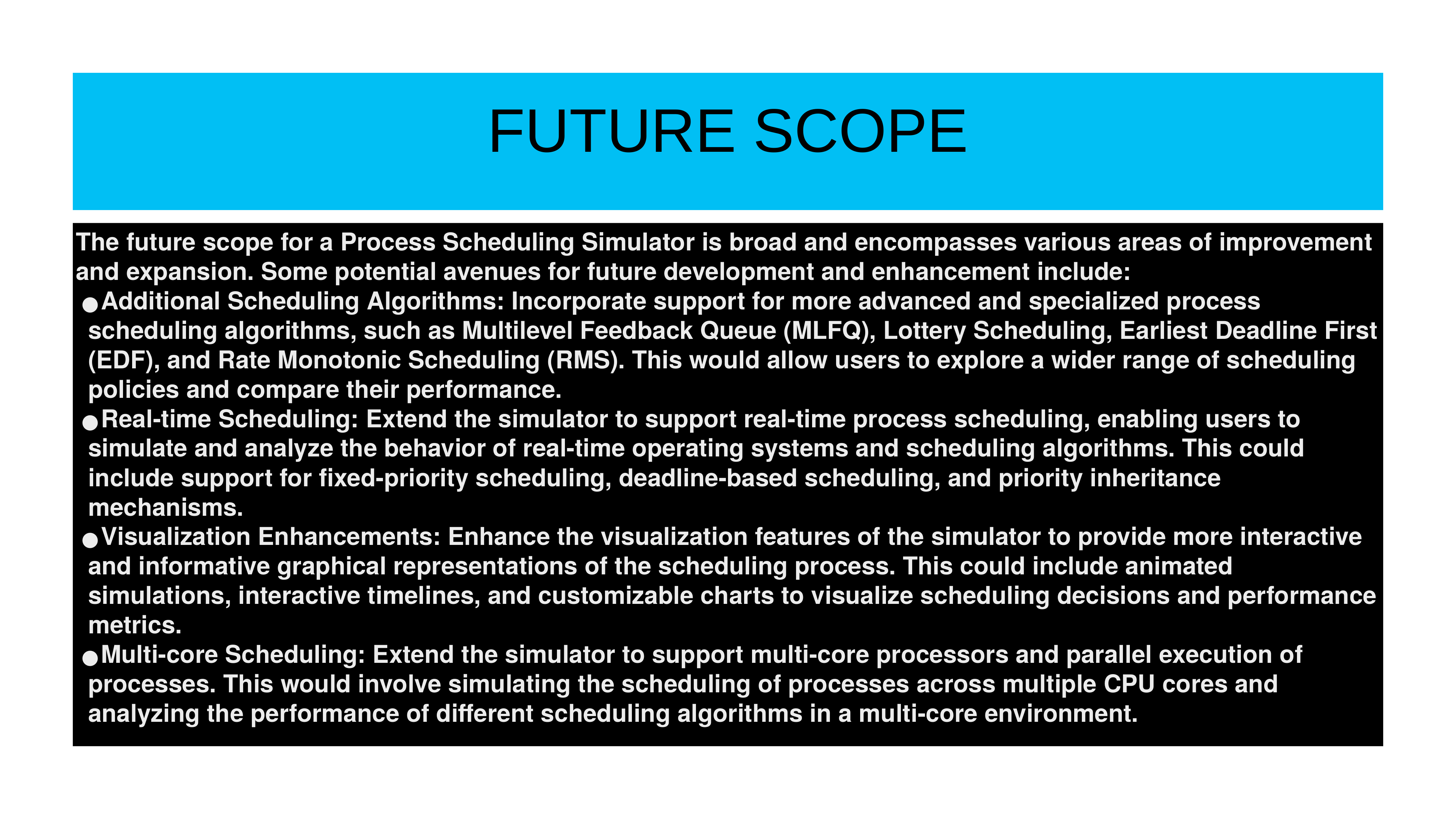

# Future scope
The future scope for a Process Scheduling Simulator is broad and encompasses various areas of improvement and expansion. Some potential avenues for future development and enhancement include:
Additional Scheduling Algorithms: Incorporate support for more advanced and specialized process scheduling algorithms, such as Multilevel Feedback Queue (MLFQ), Lottery Scheduling, Earliest Deadline First (EDF), and Rate Monotonic Scheduling (RMS). This would allow users to explore a wider range of scheduling policies and compare their performance.
Real-time Scheduling: Extend the simulator to support real-time process scheduling, enabling users to simulate and analyze the behavior of real-time operating systems and scheduling algorithms. This could include support for fixed-priority scheduling, deadline-based scheduling, and priority inheritance mechanisms.
Visualization Enhancements: Enhance the visualization features of the simulator to provide more interactive and informative graphical representations of the scheduling process. This could include animated simulations, interactive timelines, and customizable charts to visualize scheduling decisions and performance metrics.
Multi-core Scheduling: Extend the simulator to support multi-core processors and parallel execution of processes. This would involve simulating the scheduling of processes across multiple CPU cores and analyzing the performance of different scheduling algorithms in a multi-core environment.